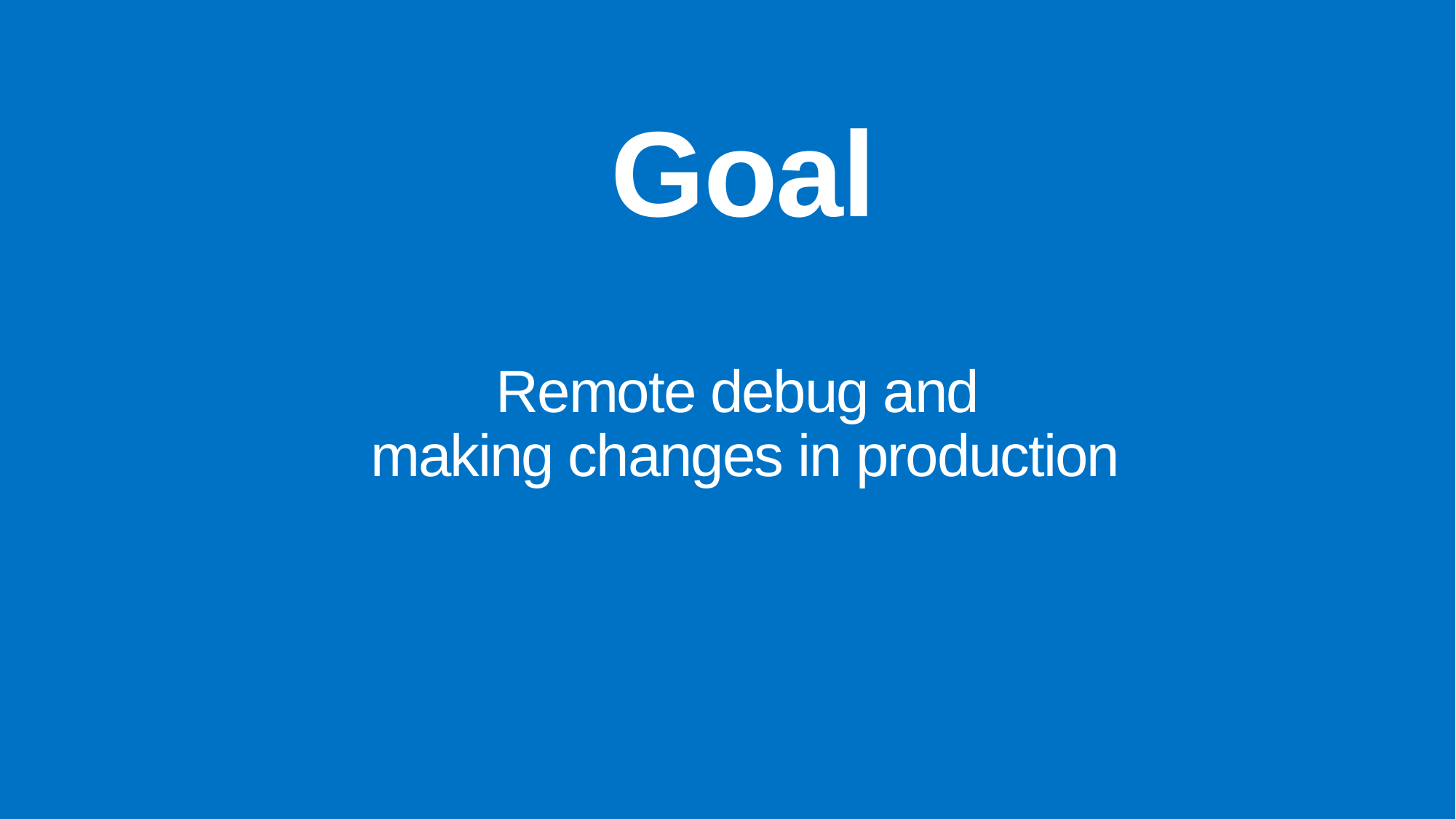

# Goal
Remote debug and
making changes in production